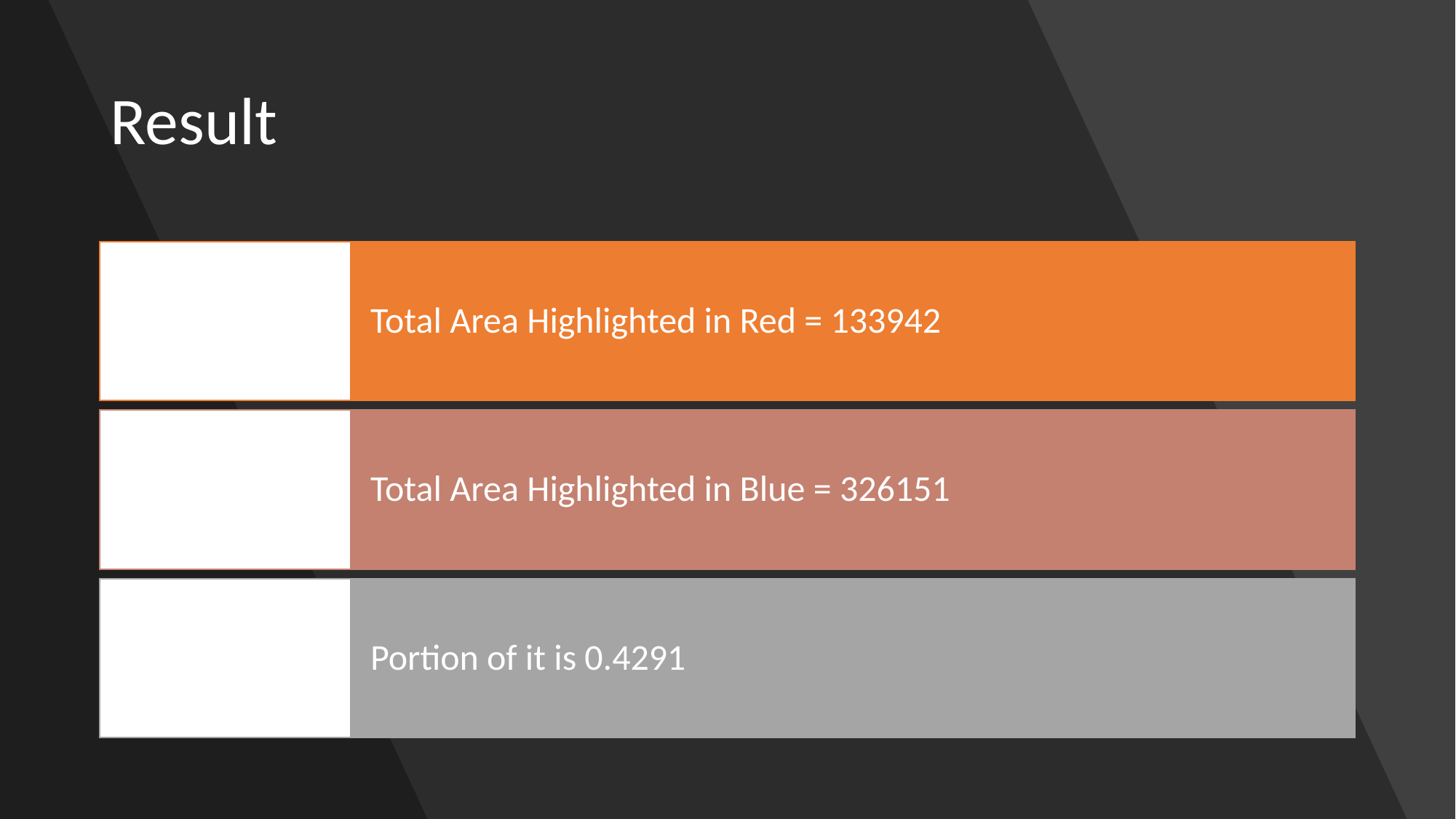

# Result
Total Area Highlighted in Red = 133942
Total
Total Area Highlighted in Blue = 326151
Total
Portion of it is 0.4291
Portion